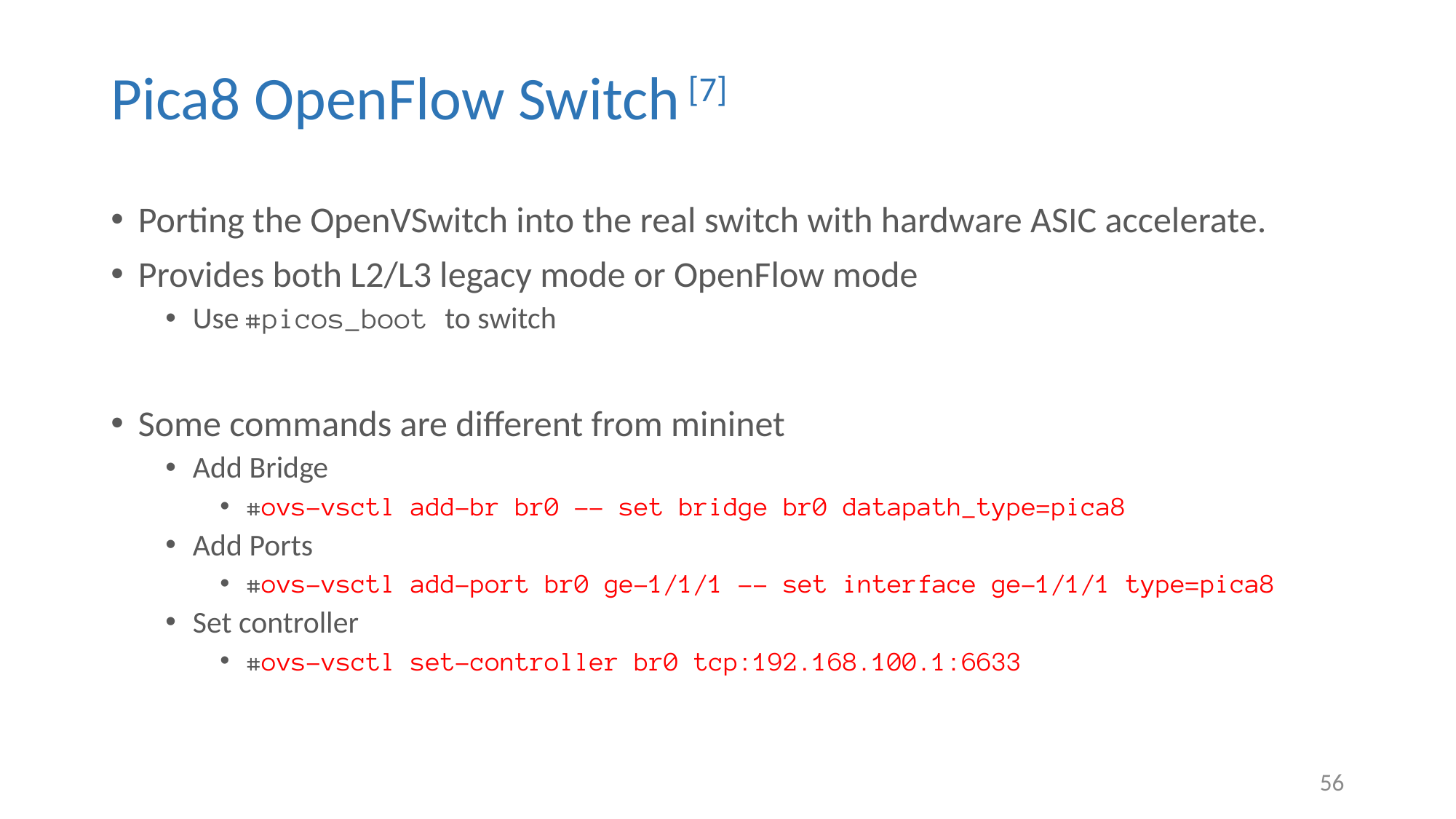

# Pica8 OpenFlow Switch [7]
Porting the OpenVSwitch into the real switch with hardware ASIC accelerate.
Provides both L2/L3 legacy mode or OpenFlow mode
Use #picos_boot to switch

Some commands are different from mininet
Add Bridge
#ovs-vsctl add-br br0 -- set bridge br0 datapath_type=pica8
Add Ports
#ovs-vsctl add-port br0 ge-1/1/1 -- set interface ge-1/1/1 type=pica8
Set controller
#ovs-vsctl set-controller br0 tcp:192.168.100.1:6633

56